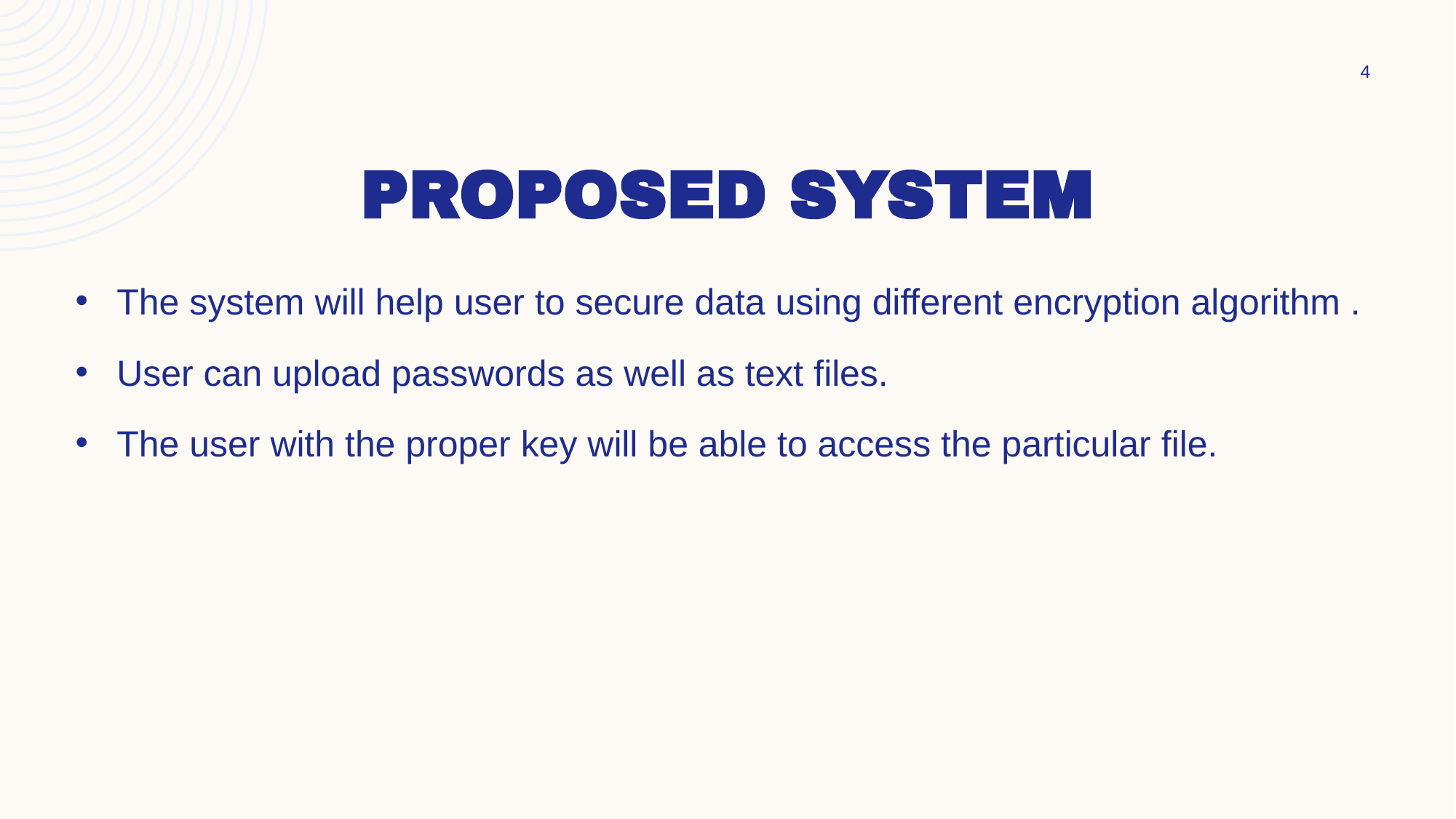

4
# PROPOSED SYSTEM
The system will help user to secure data using different encryption algorithm .
User can upload passwords as well as text files.
The user with the proper key will be able to access the particular file.